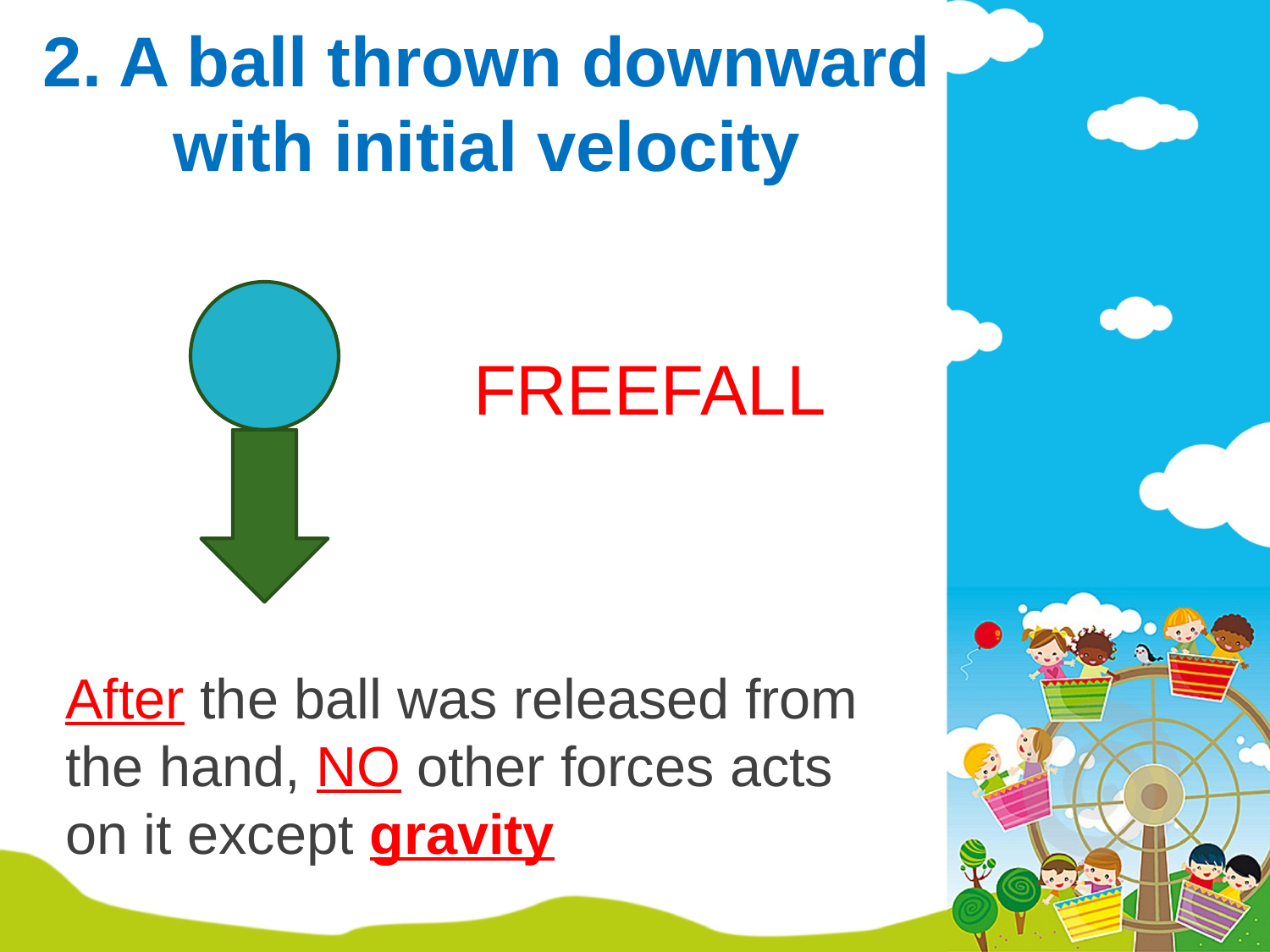

# 2. A ball thrown downward with initial velocity

FREEFALL

After the ball was released from the hand, NO other forces acts on it except gravity